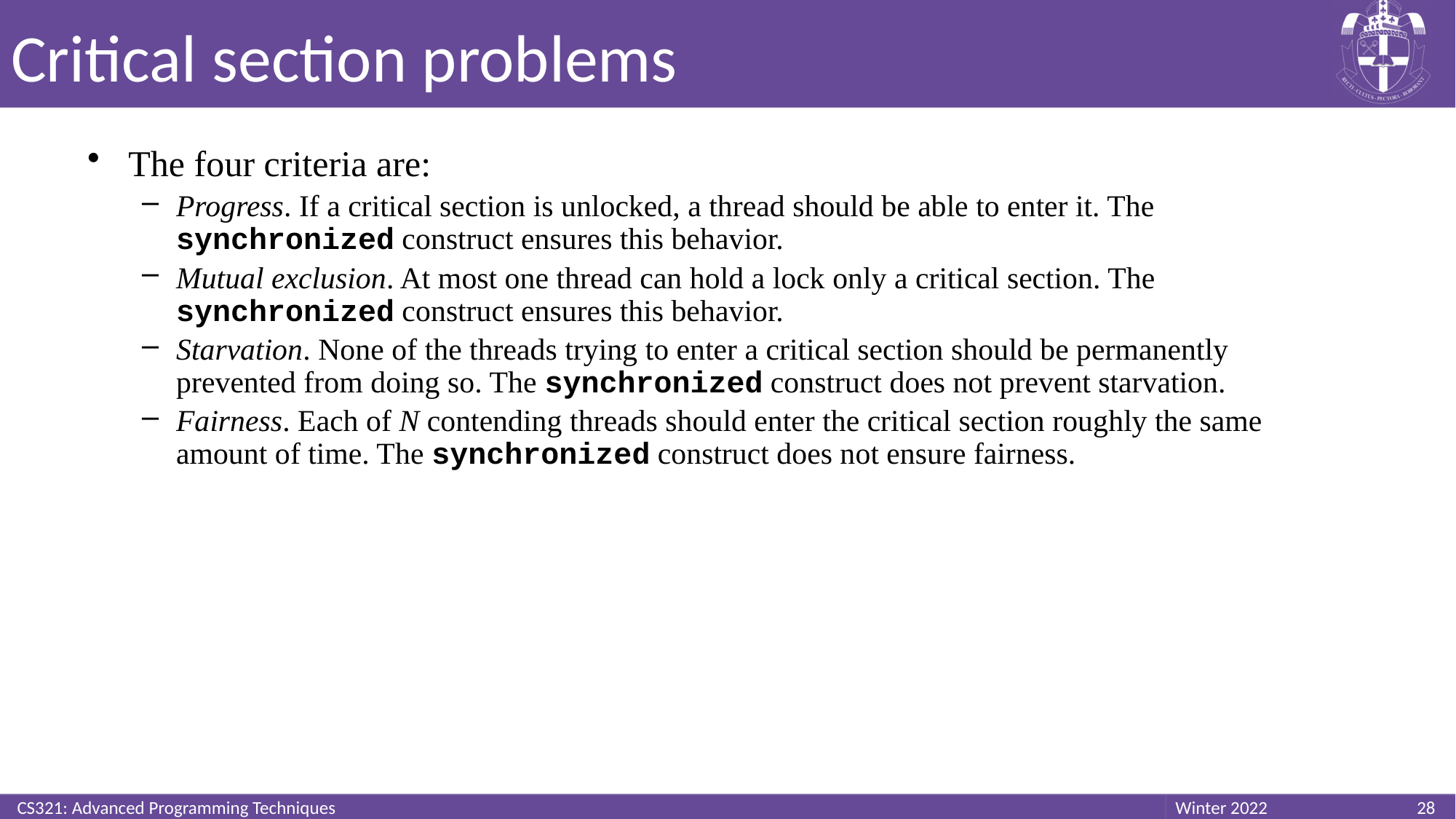

# Critical section problems
The four criteria are:
Progress. If a critical section is unlocked, a thread should be able to enter it. The synchronized construct ensures this behavior.
Mutual exclusion. At most one thread can hold a lock only a critical section. The synchronized construct ensures this behavior.
Starvation. None of the threads trying to enter a critical section should be permanently prevented from doing so. The synchronized construct does not prevent starvation.
Fairness. Each of N contending threads should enter the critical section roughly the same amount of time. The synchronized construct does not ensure fairness.

CS321: Advanced Programming Techniques
28
Winter 2022